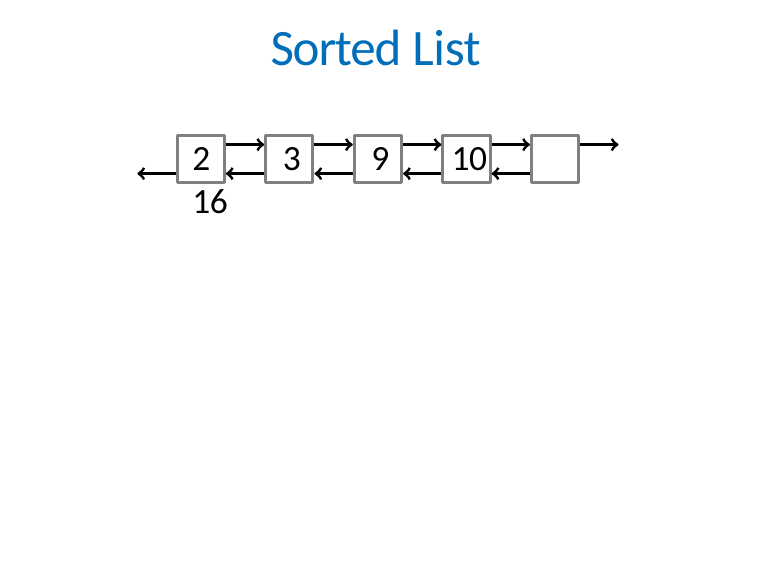

# Sorted List
2	3	9	10	16